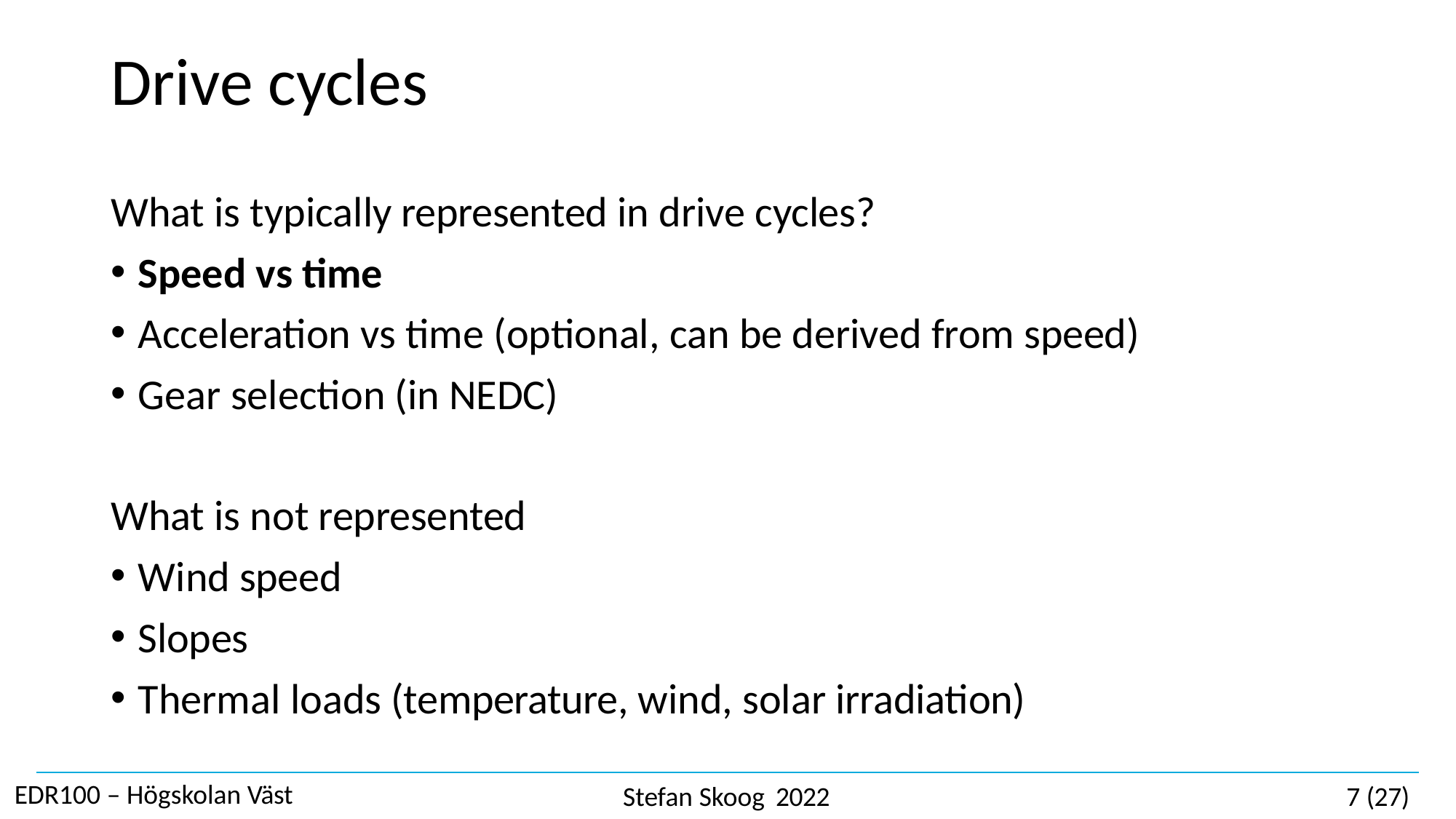

# Drive cycles
What is typically represented in drive cycles?
Speed vs time
Acceleration vs time (optional, can be derived from speed)
Gear selection (in NEDC)

What is not represented
Wind speed
Slopes
Thermal loads (temperature, wind, solar irradiation)
EDR100 – Högskolan Väst
Stefan Skoog 2022
7 (27)